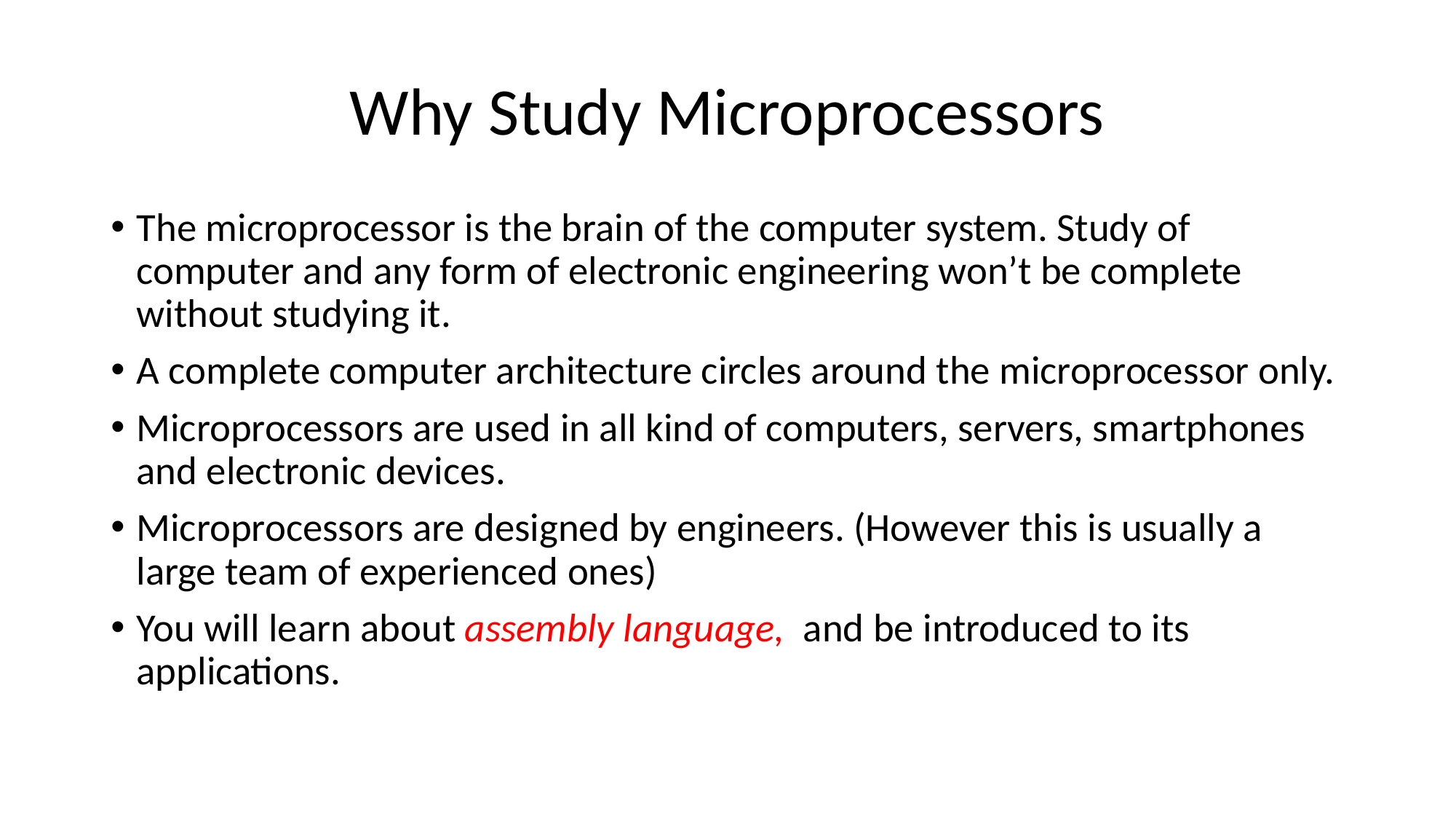

# Why Study Microprocessors
The microprocessor is the brain of the computer system. Study of computer and any form of electronic engineering won’t be complete without studying it.
A complete computer architecture circles around the microprocessor only.
Microprocessors are used in all kind of computers, servers, smartphones and electronic devices.
Microprocessors are designed by engineers. (However this is usually a large team of experienced ones)
You will learn about assembly language,  and be introduced to its applications.